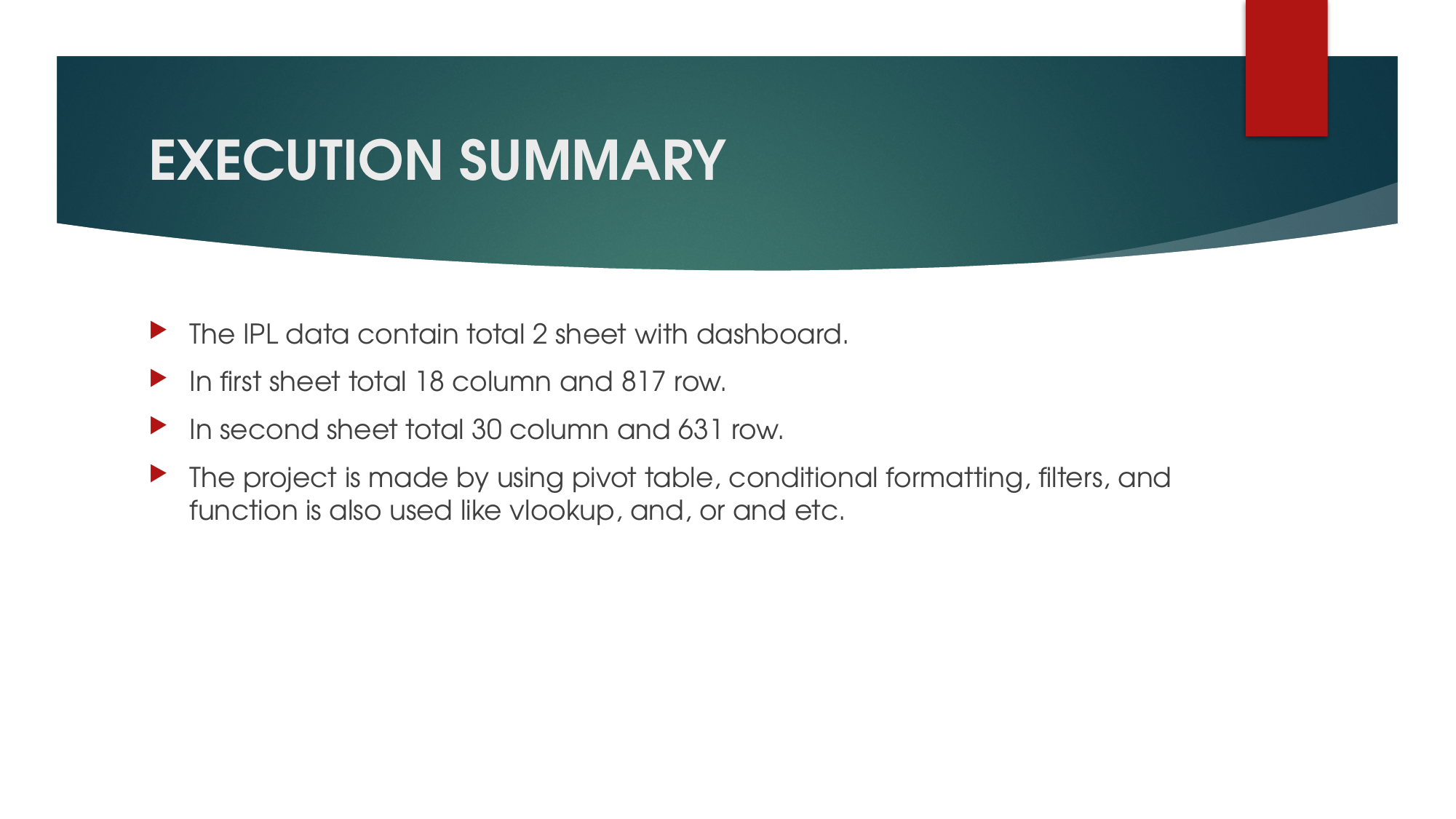

# EXECUTION SUMMARY
The IPL data contain total 2 sheet with dashboard.
In first sheet total 18 column and 817 row.
In second sheet total 30 column and 631 row.
The project is made by using pivot table, conditional formatting, filters, and function is also used like vlookup, and, or and etc.